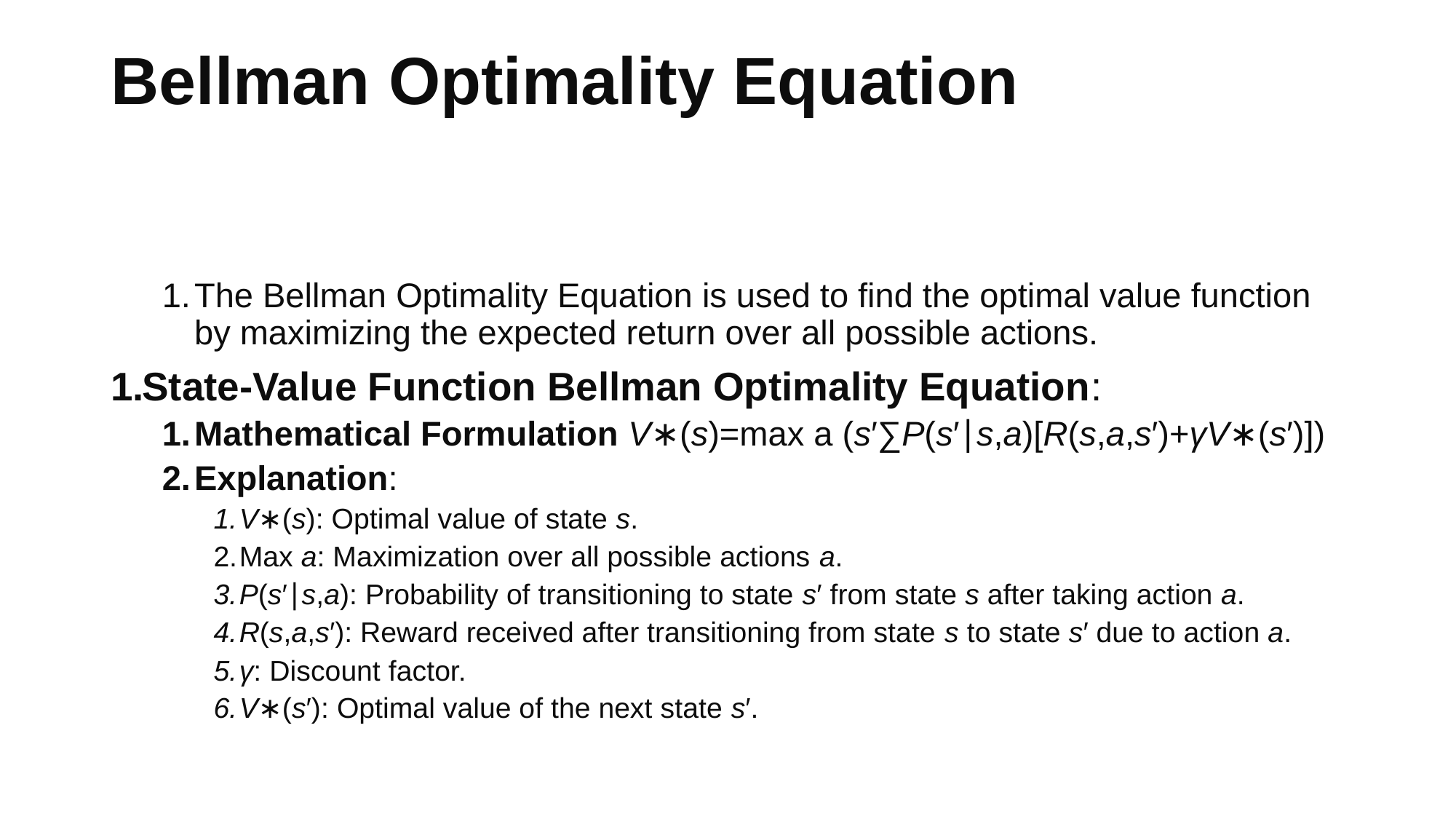

# Bellman Optimality Equation

The Bellman Optimality Equation is used to find the optimal value function by maximizing the expected return over all possible actions.
State-Value Function Bellman Optimality Equation:
Mathematical Formulation V∗(s)=max a​ (s′∑​P(s′∣s,a)[R(s,a,s′)+γV∗(s′)])
Explanation:
V∗(s): Optimal value of state s.
Max a​: Maximization over all possible actions a.
P(s′∣s,a): Probability of transitioning to state s′ from state s after taking action a.
R(s,a,s′): Reward received after transitioning from state s to state s′ due to action a.
γ: Discount factor.
V∗(s′): Optimal value of the next state s′.